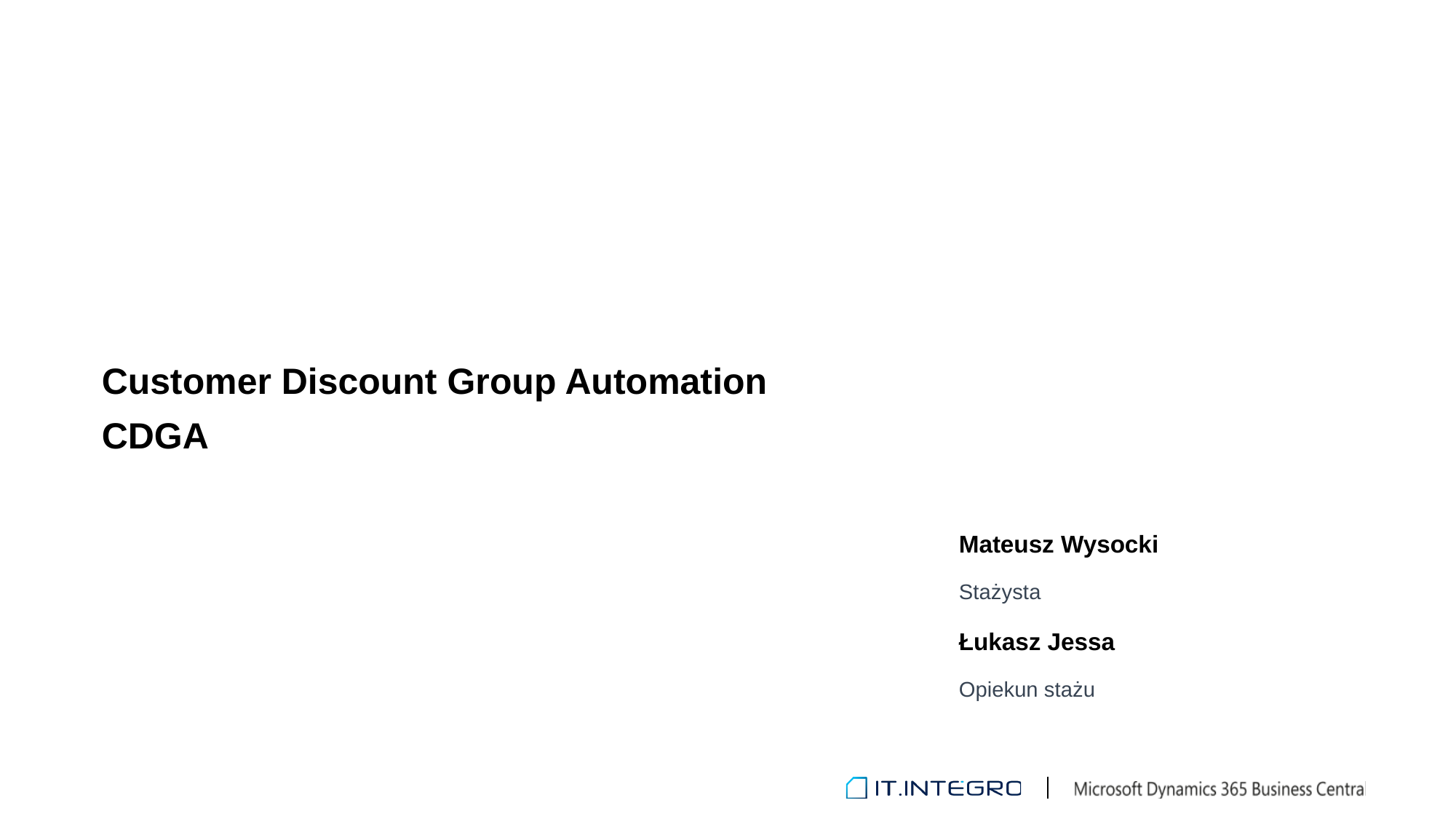

Customer Discount Group Automation
CDGA
Mateusz Wysocki
Stażysta
Łukasz Jessa
Opiekun stażu